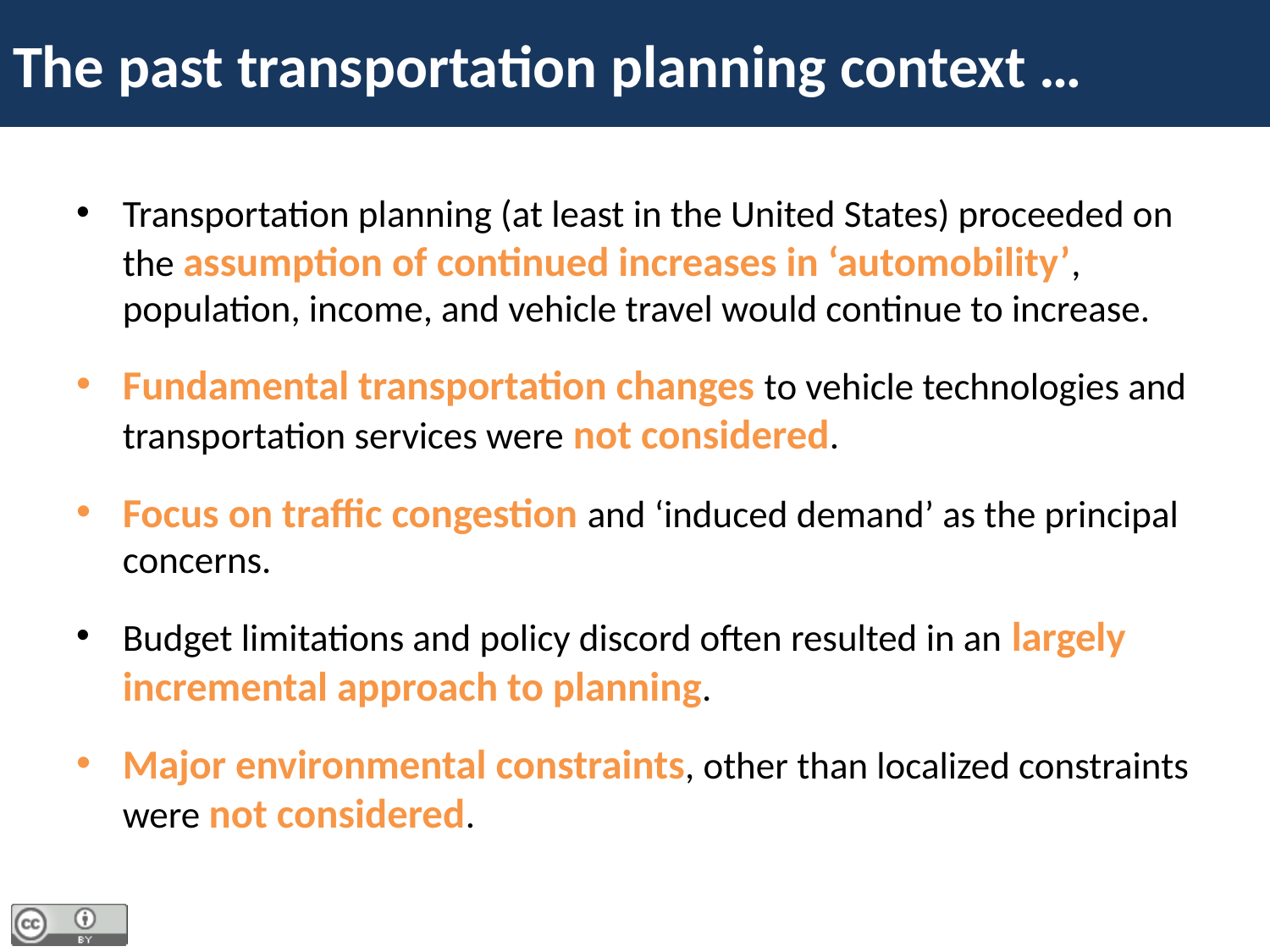

The past transportation planning context …
Transportation planning (at least in the United States) proceeded on the assumption of continued increases in ‘automobility’, population, income, and vehicle travel would continue to increase.
Fundamental transportation changes to vehicle technologies and transportation services were not considered.
Focus on traffic congestion and ‘induced demand’ as the principal concerns.
Budget limitations and policy discord often resulted in an largely incremental approach to planning.
Major environmental constraints, other than localized constraints were not considered.